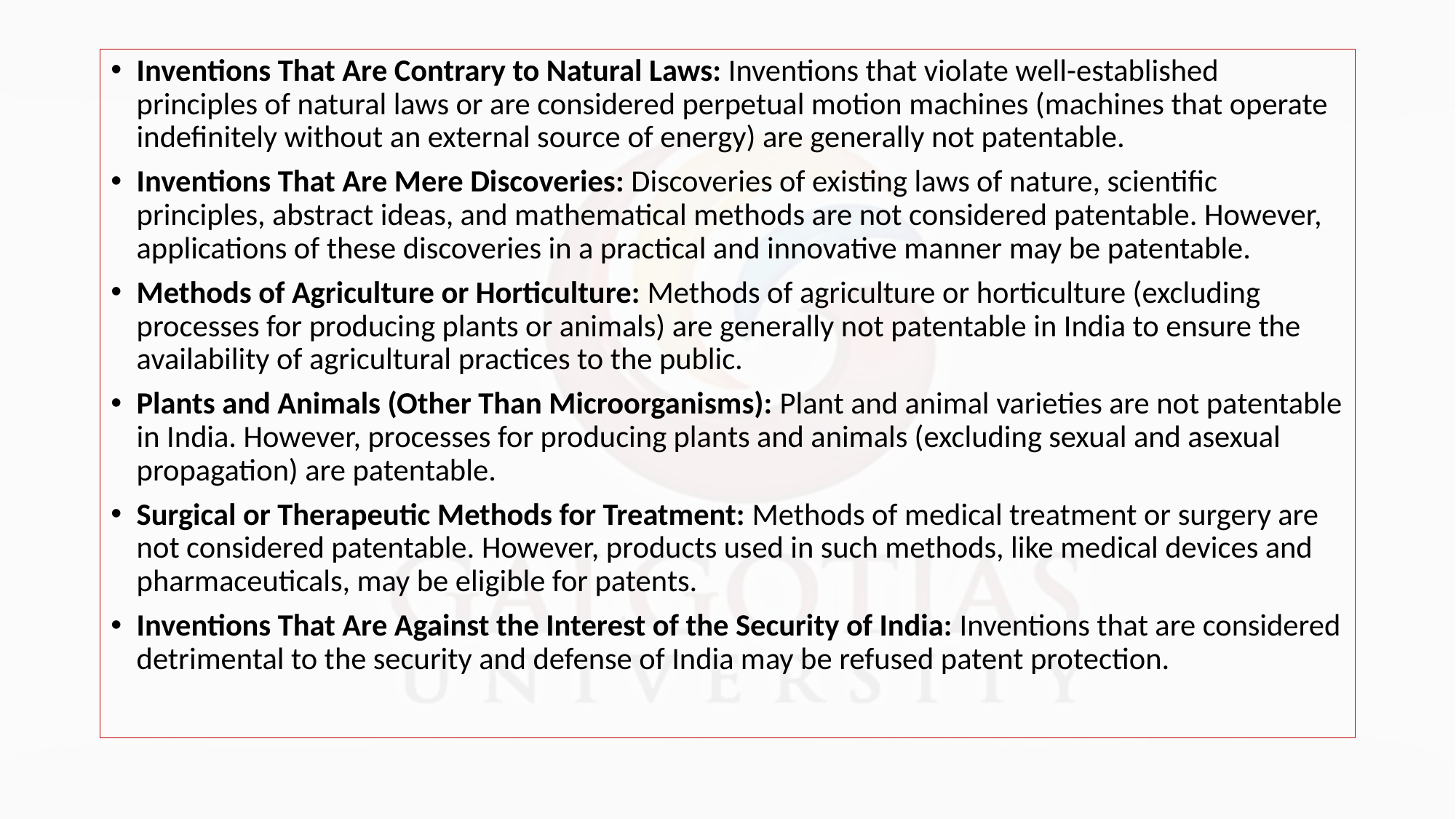

Inventions That Are Contrary to Natural Laws: Inventions that violate well-established principles of natural laws or are considered perpetual motion machines (machines that operate indefinitely without an external source of energy) are generally not patentable.
Inventions That Are Mere Discoveries: Discoveries of existing laws of nature, scientific principles, abstract ideas, and mathematical methods are not considered patentable. However, applications of these discoveries in a practical and innovative manner may be patentable.
Methods of Agriculture or Horticulture: Methods of agriculture or horticulture (excluding processes for producing plants or animals) are generally not patentable in India to ensure the availability of agricultural practices to the public.
Plants and Animals (Other Than Microorganisms): Plant and animal varieties are not patentable in India. However, processes for producing plants and animals (excluding sexual and asexual propagation) are patentable.
Surgical or Therapeutic Methods for Treatment: Methods of medical treatment or surgery are not considered patentable. However, products used in such methods, like medical devices and pharmaceuticals, may be eligible for patents.
Inventions That Are Against the Interest of the Security of India: Inventions that are considered detrimental to the security and defense of India may be refused patent protection.